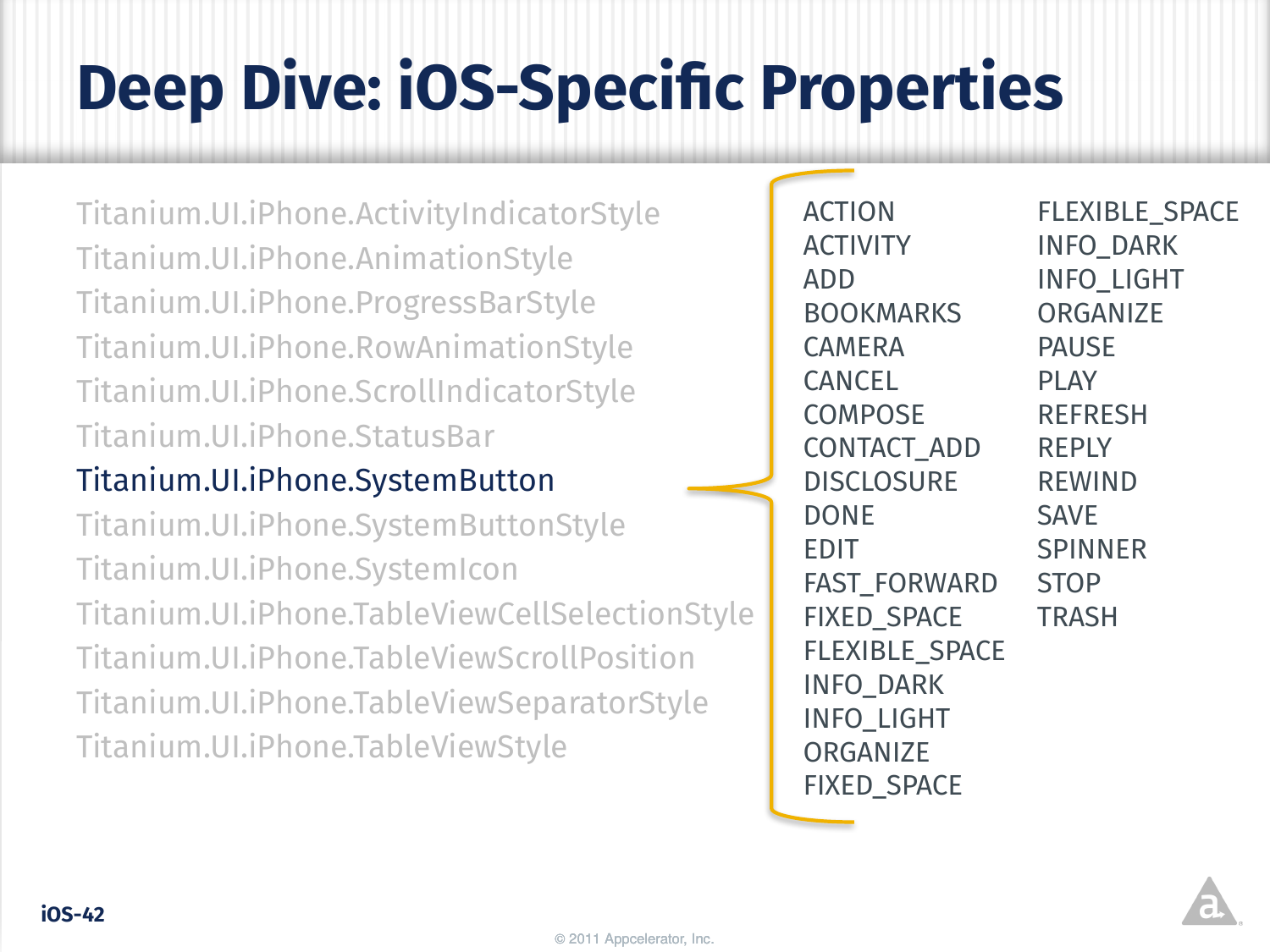

# Deep Dive: iOS-Specific Properties

Titanium.UI.iPhone.ActivityIndicatorStyle
Titanium.UI.iPhone.AnimationStyle
Titanium.UI.iPhone.ProgressBarStyle
Titanium.UI.iPhone.RowAnimationStyle
Titanium.UI.iPhone.ScrollIndicatorStyle
Titanium.UI.iPhone.StatusBar
Titanium.UI.iPhone.SystemButton
Titanium.UI.iPhone.SystemButtonStyle
Titanium.UI.iPhone.SystemIcon
Titanium.UI.iPhone.TableViewCellSelectionStyle
Titanium.UI.iPhone.TableViewScrollPosition
Titanium.UI.iPhone.TableViewSeparatorStyle
Titanium.UI.iPhone.TableViewStyle
FLEXIBLE_SPACE
INFO_DARK
INFO_LIGHT
ORGANIZE
PAUSE
PLAY
REFRESH
REPLY
REWIND
SAVE
SPINNER
STOP
TRASH
ACTION
ACTIVITY
ADD
BOOKMARKS
CAMERA
CANCEL
COMPOSE
CONTACT_ADD
DISCLOSURE
DONE
EDIT
FAST_FORWARD
FIXED_SPACE
FLEXIBLE_SPACE
INFO_DARK
INFO_LIGHT
ORGANIZE
FIXED_SPACE

iOS-42